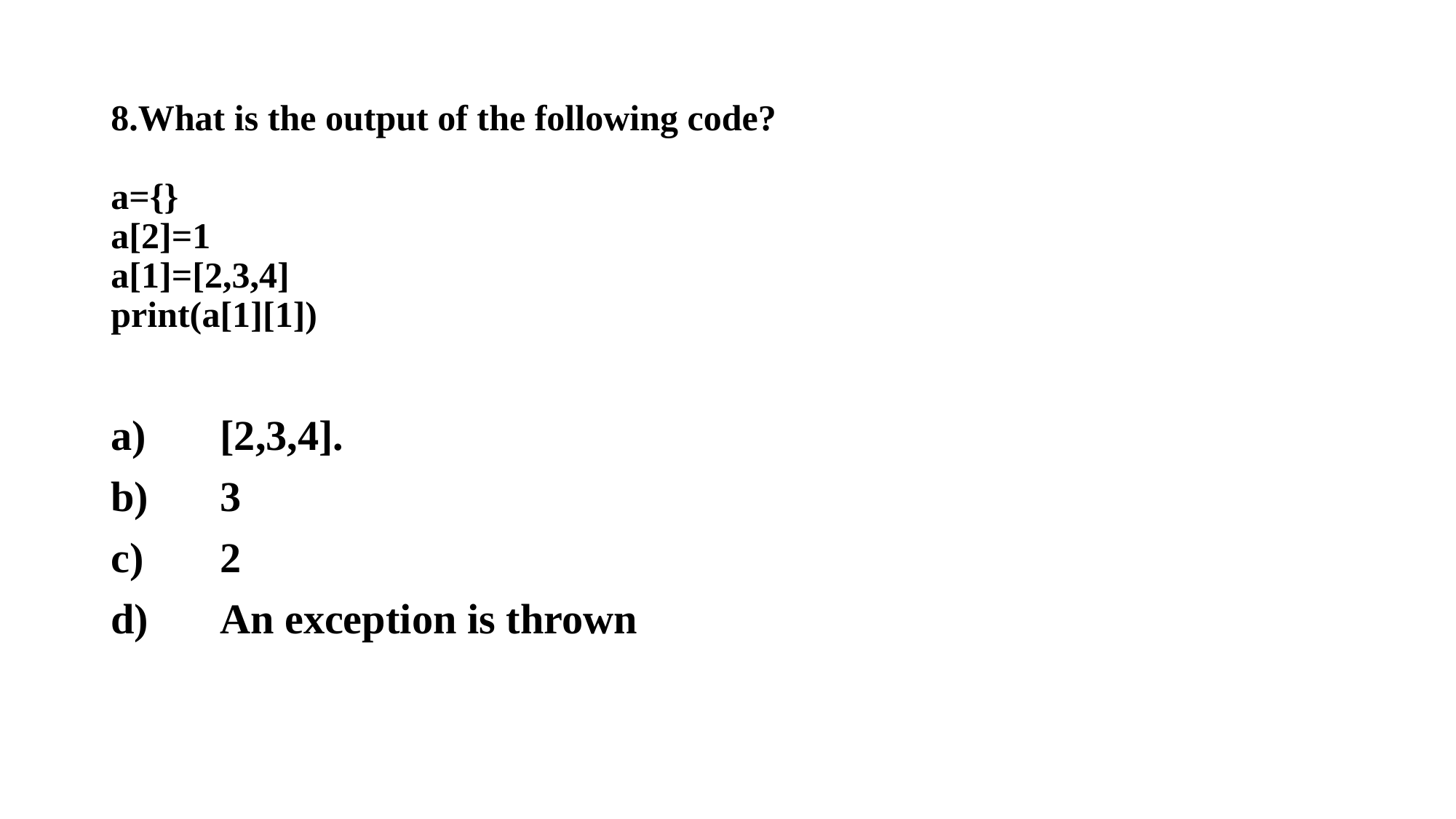

# 8.What is the output of the following code? a={} a[2]=1 a[1]=[2,3,4] print(a[1][1])
a)	[2,3,4].
b)	3
c)	2
d)	An exception is thrown